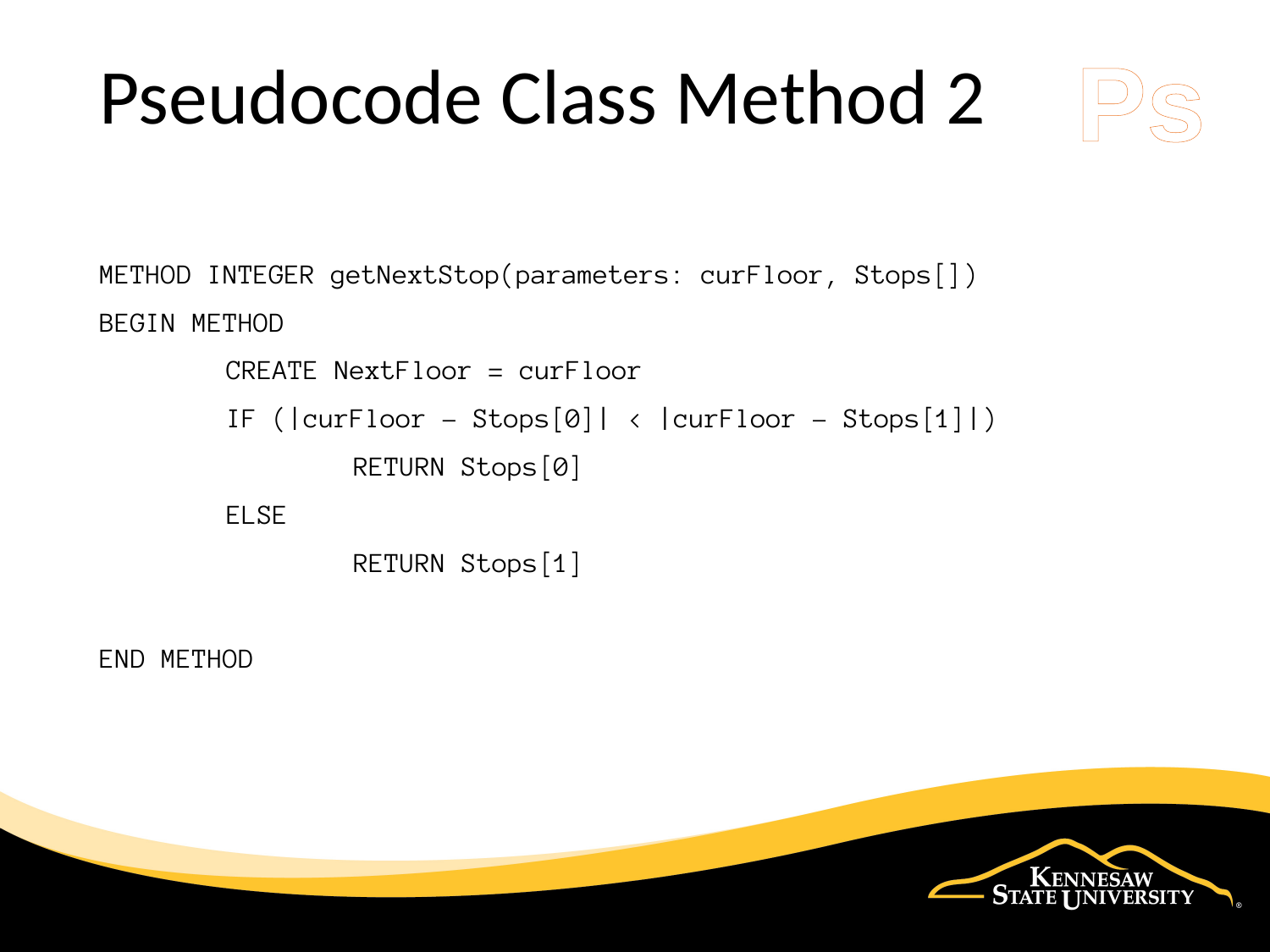

Ps
# Pseudocode Class Method 2
METHOD INTEGER getNextStop(parameters: curFloor, Stops[])
BEGIN METHOD
	CREATE NextFloor = curFloor
	IF (|curFloor – Stops[0]| < |curFloor – Stops[1]|)
		RETURN Stops[0]
	ELSE
		RETURN Stops[1]

END METHOD